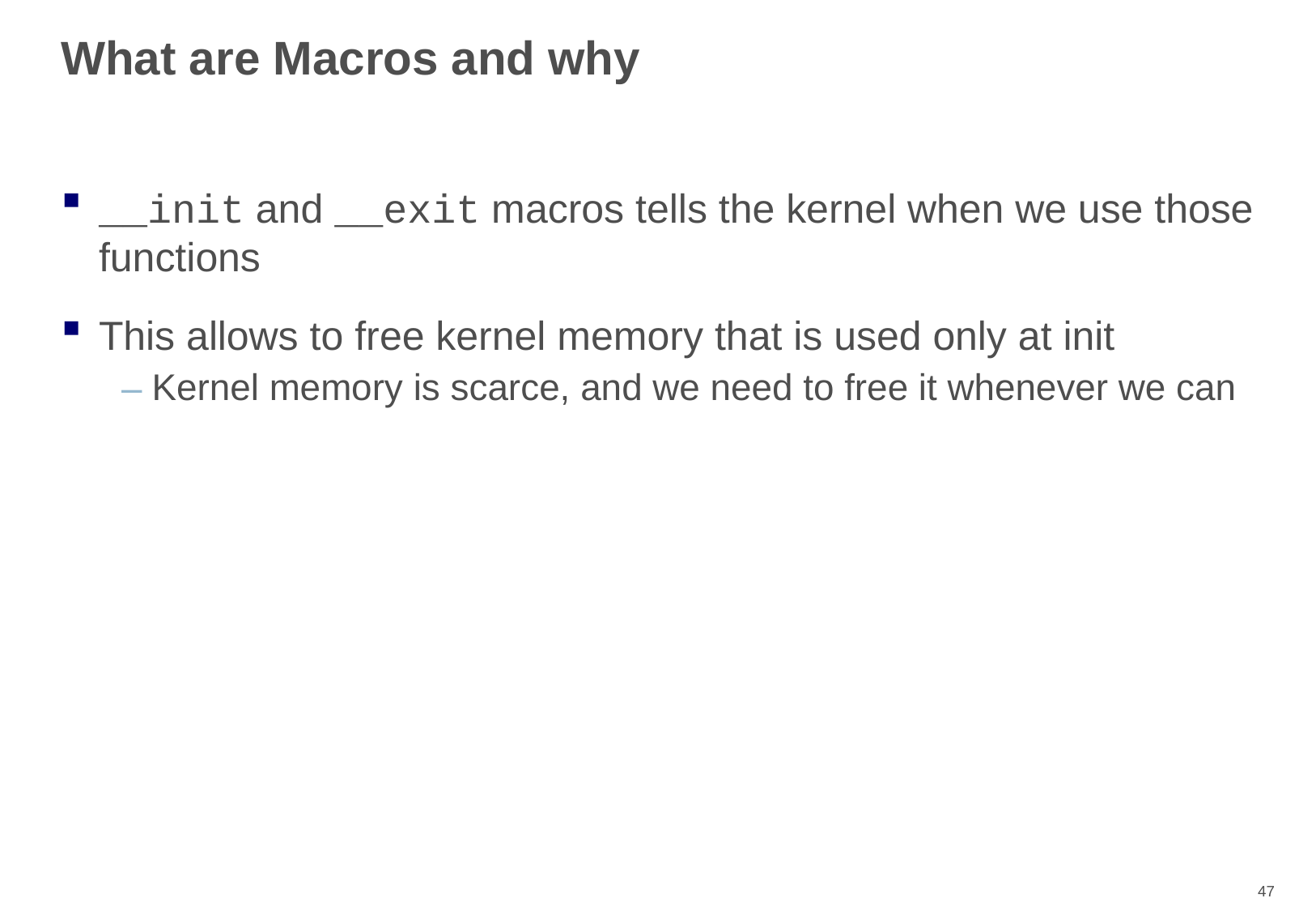

# What are Macros and why
__init and __exit macros tells the kernel when we use those functions
This allows to free kernel memory that is used only at init
Kernel memory is scarce, and we need to free it whenever we can